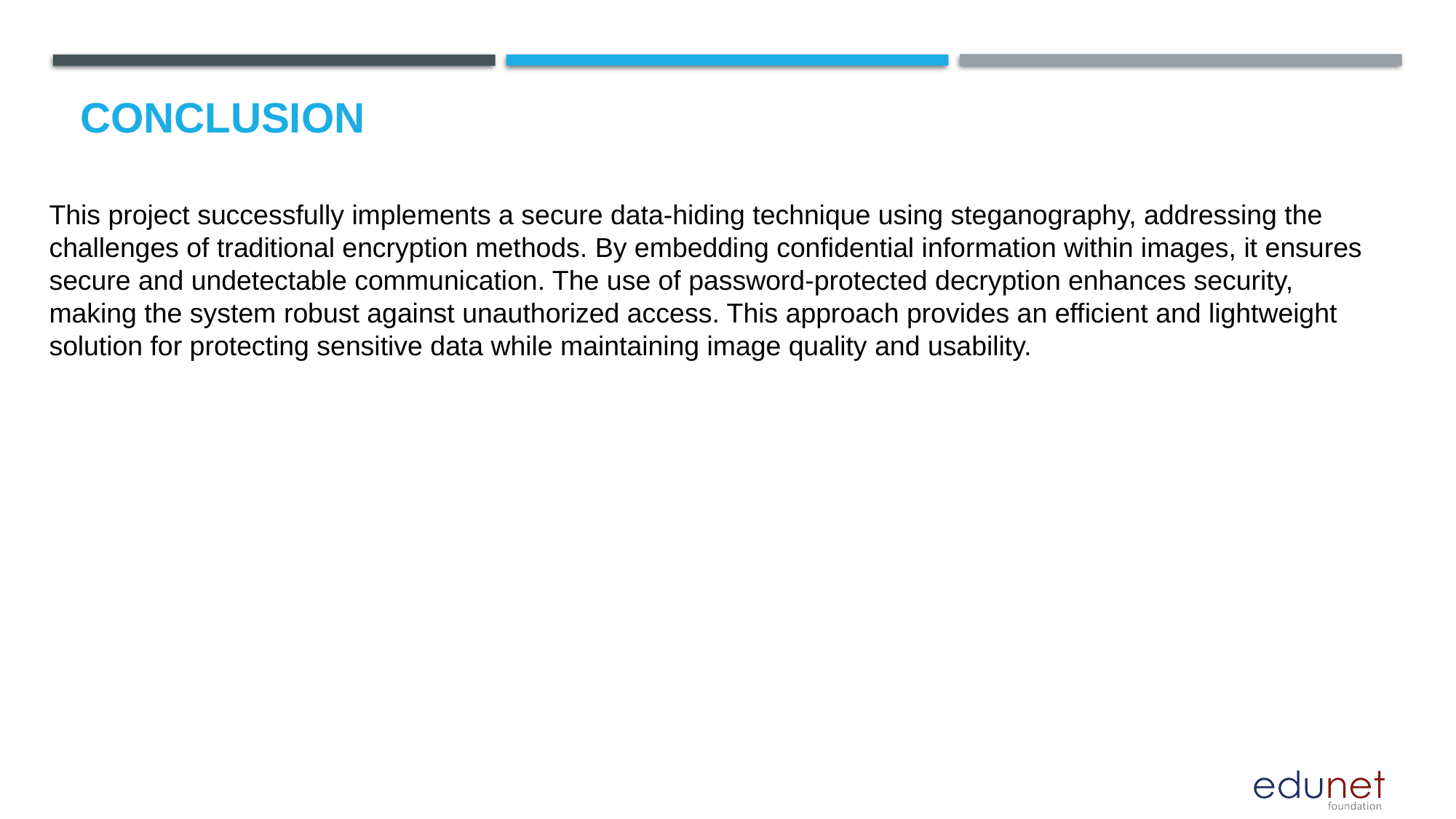

# Conclusion
This project successfully implements a secure data-hiding technique using steganography, addressing the challenges of traditional encryption methods. By embedding confidential information within images, it ensures secure and undetectable communication. The use of password-protected decryption enhances security, making the system robust against unauthorized access. This approach provides an efficient and lightweight solution for protecting sensitive data while maintaining image quality and usability.